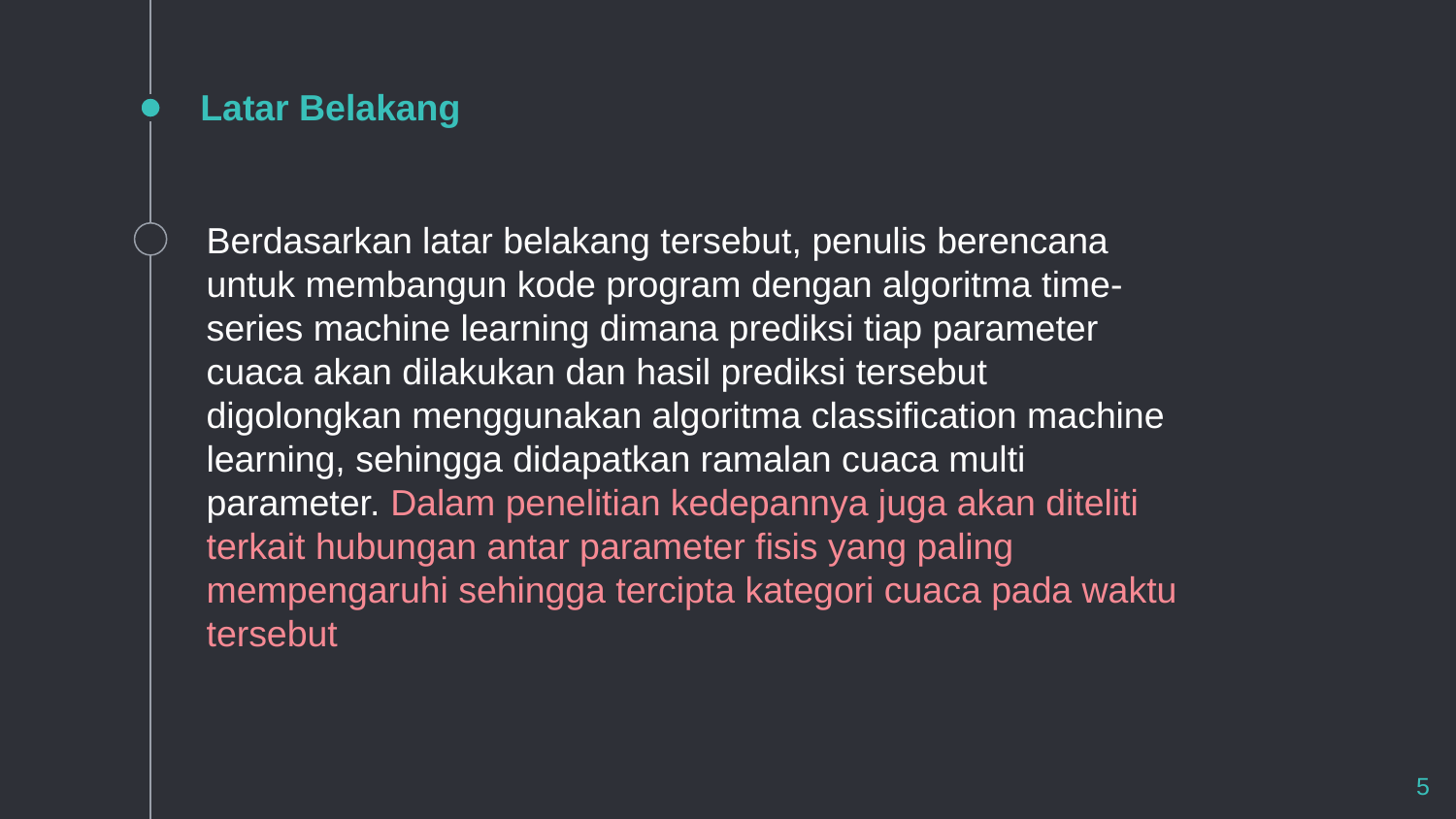

# Latar Belakang
Berdasarkan latar belakang tersebut, penulis berencana untuk membangun kode program dengan algoritma time-series machine learning dimana prediksi tiap parameter cuaca akan dilakukan dan hasil prediksi tersebut digolongkan menggunakan algoritma classification machine learning, sehingga didapatkan ramalan cuaca multi parameter. Dalam penelitian kedepannya juga akan diteliti terkait hubungan antar parameter fisis yang paling mempengaruhi sehingga tercipta kategori cuaca pada waktu tersebut
5